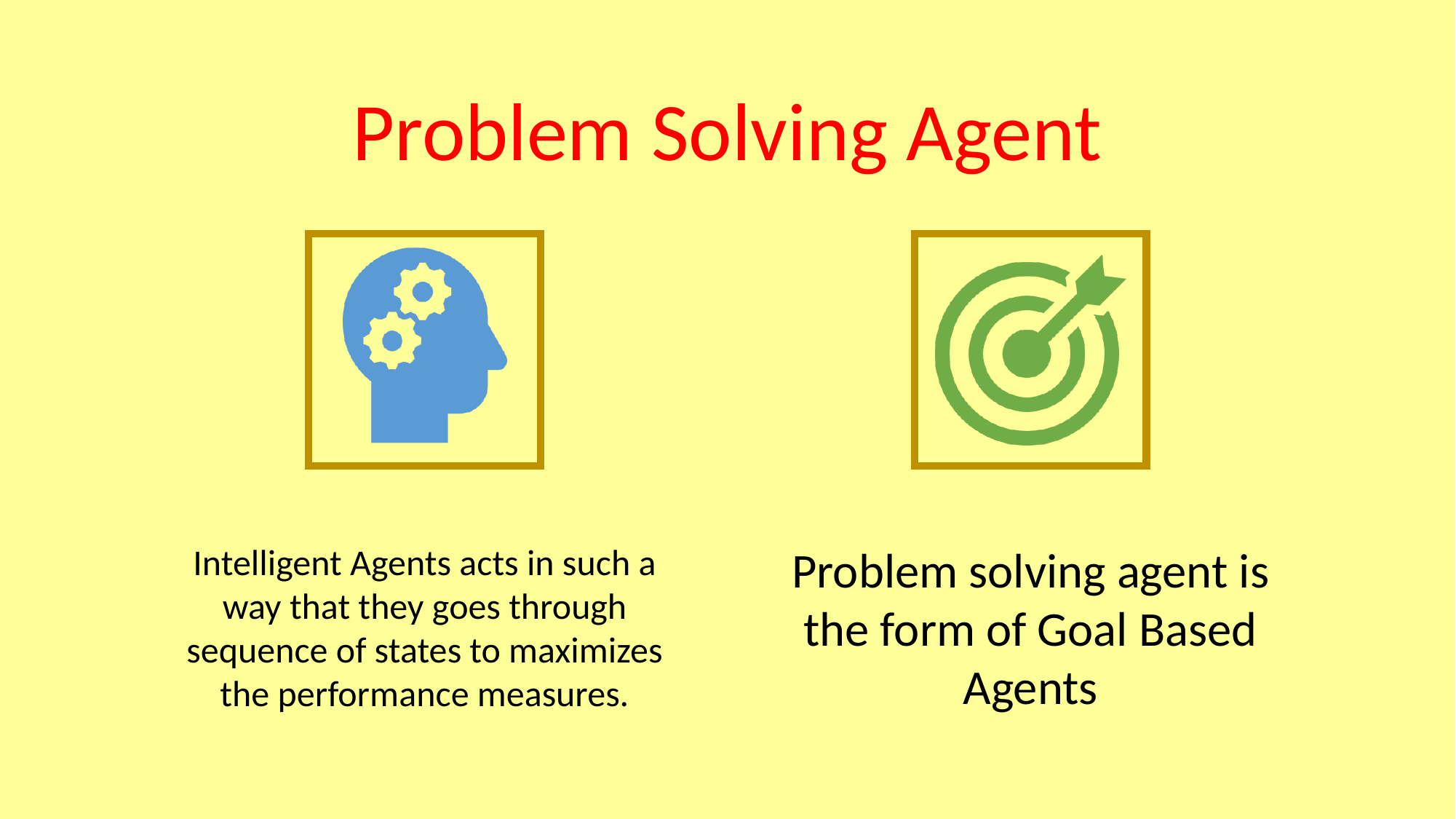

# Problem Solving Agent
Intelligent Agents acts in such a way that they goes through sequence of states to maximizes the performance measures.
Problem solving agent is the form of Goal Based Agents